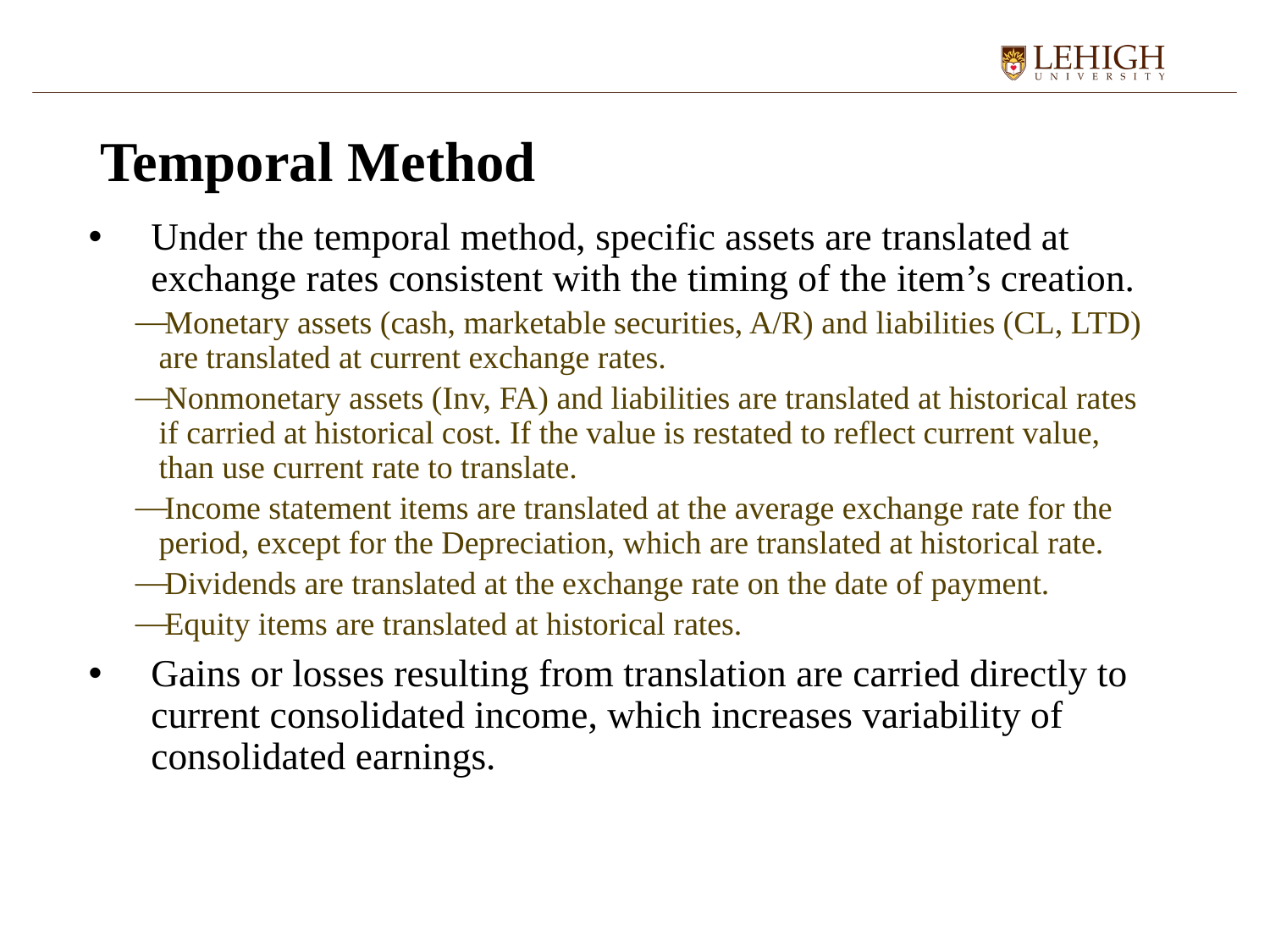

# Temporal Method
Under the temporal method, specific assets are translated at exchange rates consistent with the timing of the item’s creation.
Monetary assets (cash, marketable securities, A/R) and liabilities (CL, LTD) are translated at current exchange rates.
Nonmonetary assets (Inv, FA) and liabilities are translated at historical rates if carried at historical cost. If the value is restated to reflect current value, than use current rate to translate.
Income statement items are translated at the average exchange rate for the period, except for the Depreciation, which are translated at historical rate.
Dividends are translated at the exchange rate on the date of payment.
Equity items are translated at historical rates.
Gains or losses resulting from translation are carried directly to current consolidated income, which increases variability of consolidated earnings.